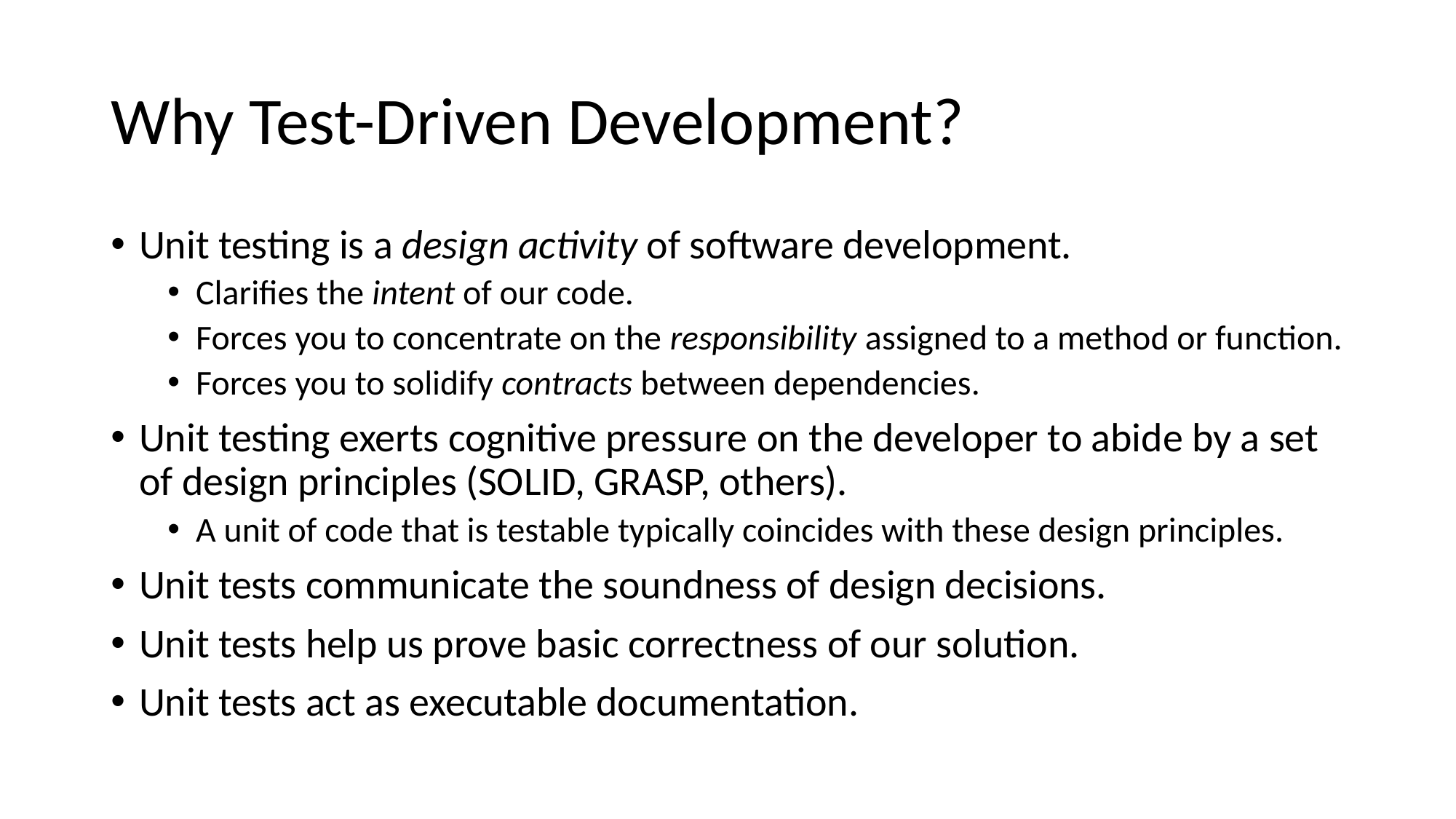

# Why Test-Driven Development?
Unit testing is a design activity of software development.
Clarifies the intent of our code.
Forces you to concentrate on the responsibility assigned to a method or function.
Forces you to solidify contracts between dependencies.
Unit testing exerts cognitive pressure on the developer to abide by a set of design principles (SOLID, GRASP, others).
A unit of code that is testable typically coincides with these design principles.
Unit tests communicate the soundness of design decisions.
Unit tests help us prove basic correctness of our solution.
Unit tests act as executable documentation.